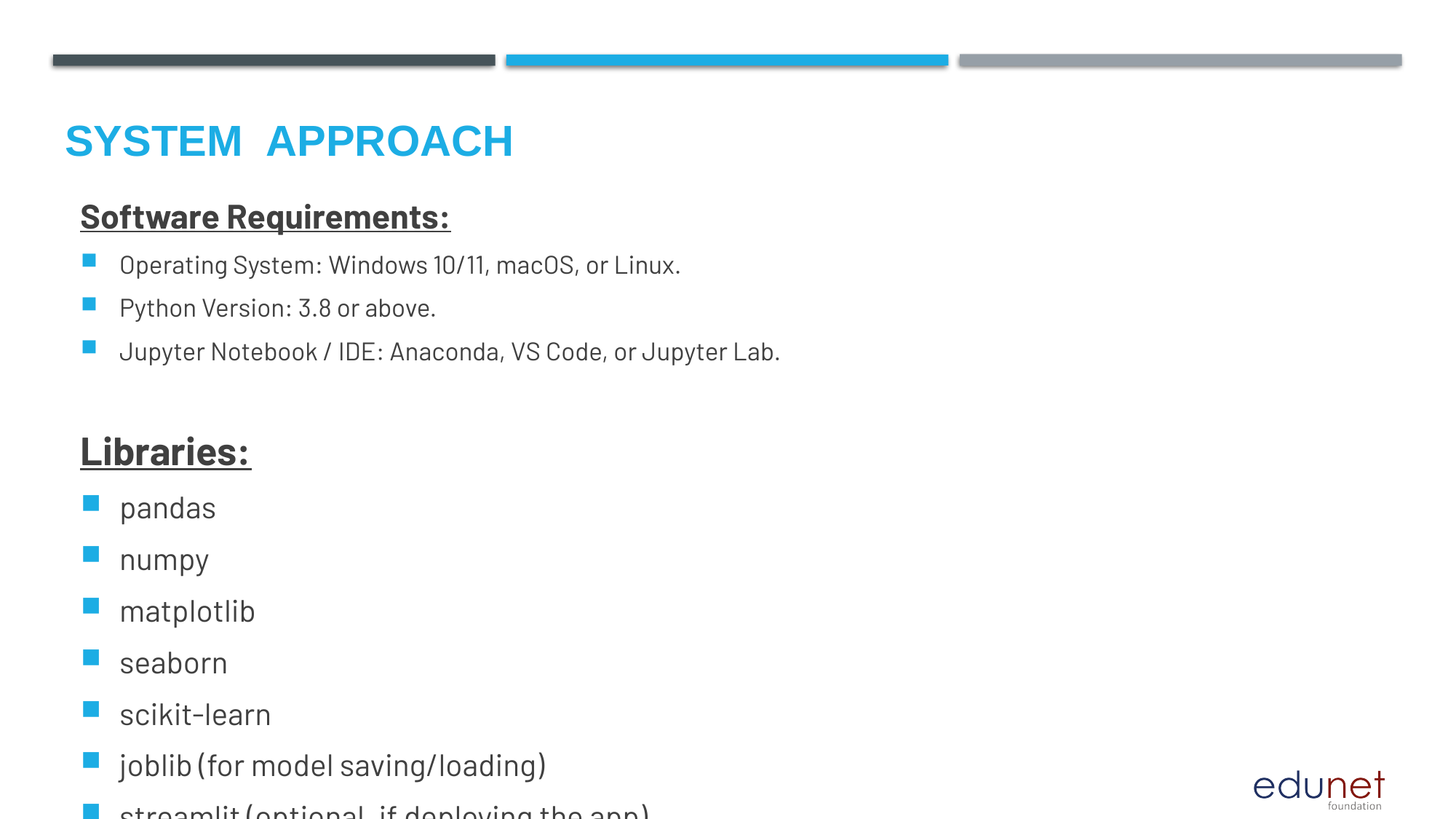

# System  Approach
Software Requirements:
Operating System: Windows 10/11, macOS, or Linux.
Python Version: 3.8 or above.
Jupyter Notebook / IDE: Anaconda, VS Code, or Jupyter Lab.

Libraries:
pandas
numpy
matplotlib
seaborn
scikit-learn
joblib (for model saving/loading)
streamlit (optional, if deploying the app)